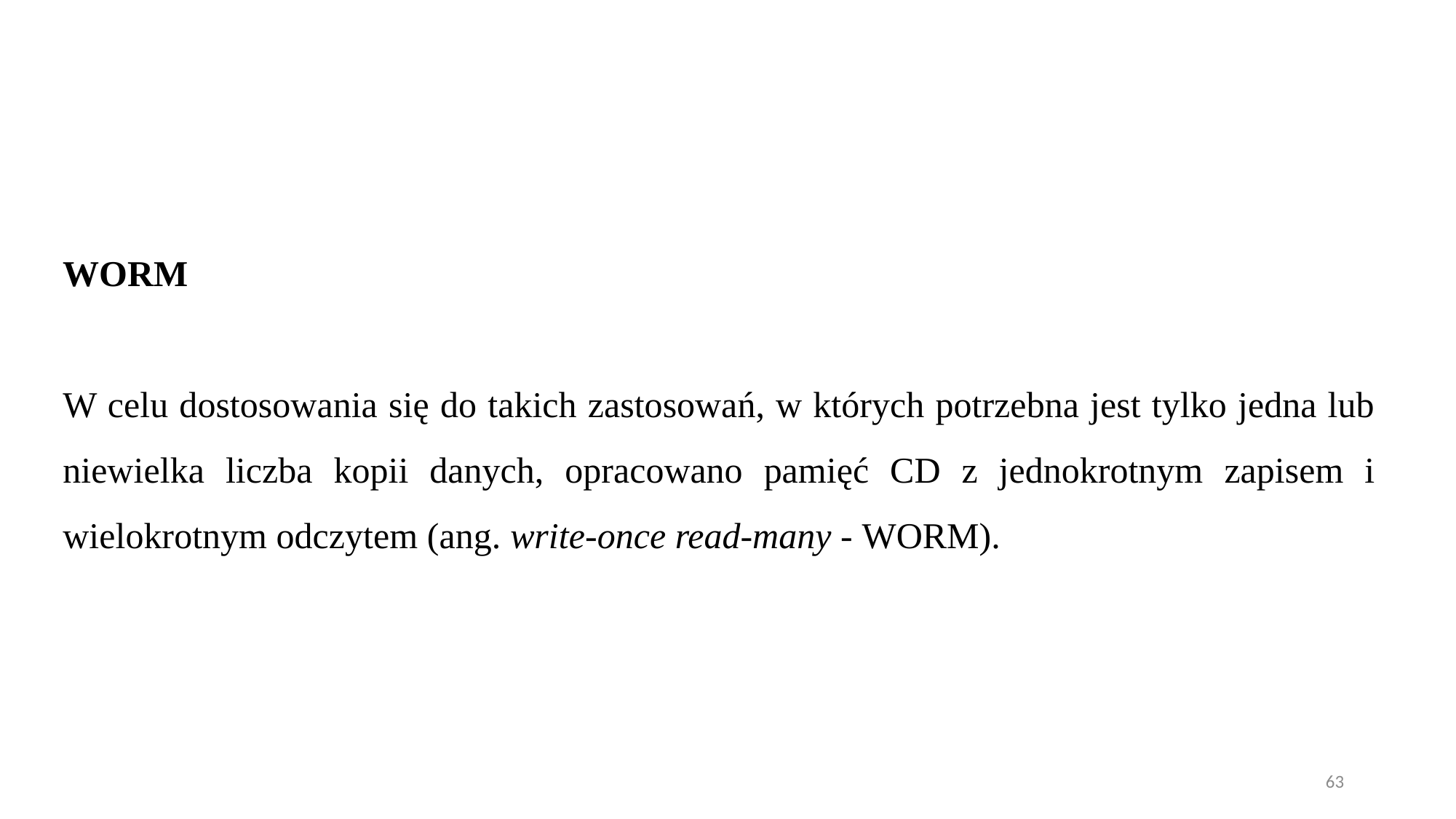

WORM

W celu dostosowania się do takich zastosowań, w których potrzebna jest tylko jedna lub niewielka liczba kopii danych, opracowano pamięć CD z jednokrotnym zapisem i wielokrotnym odczytem (ang. write-once read-many - WORM).
63